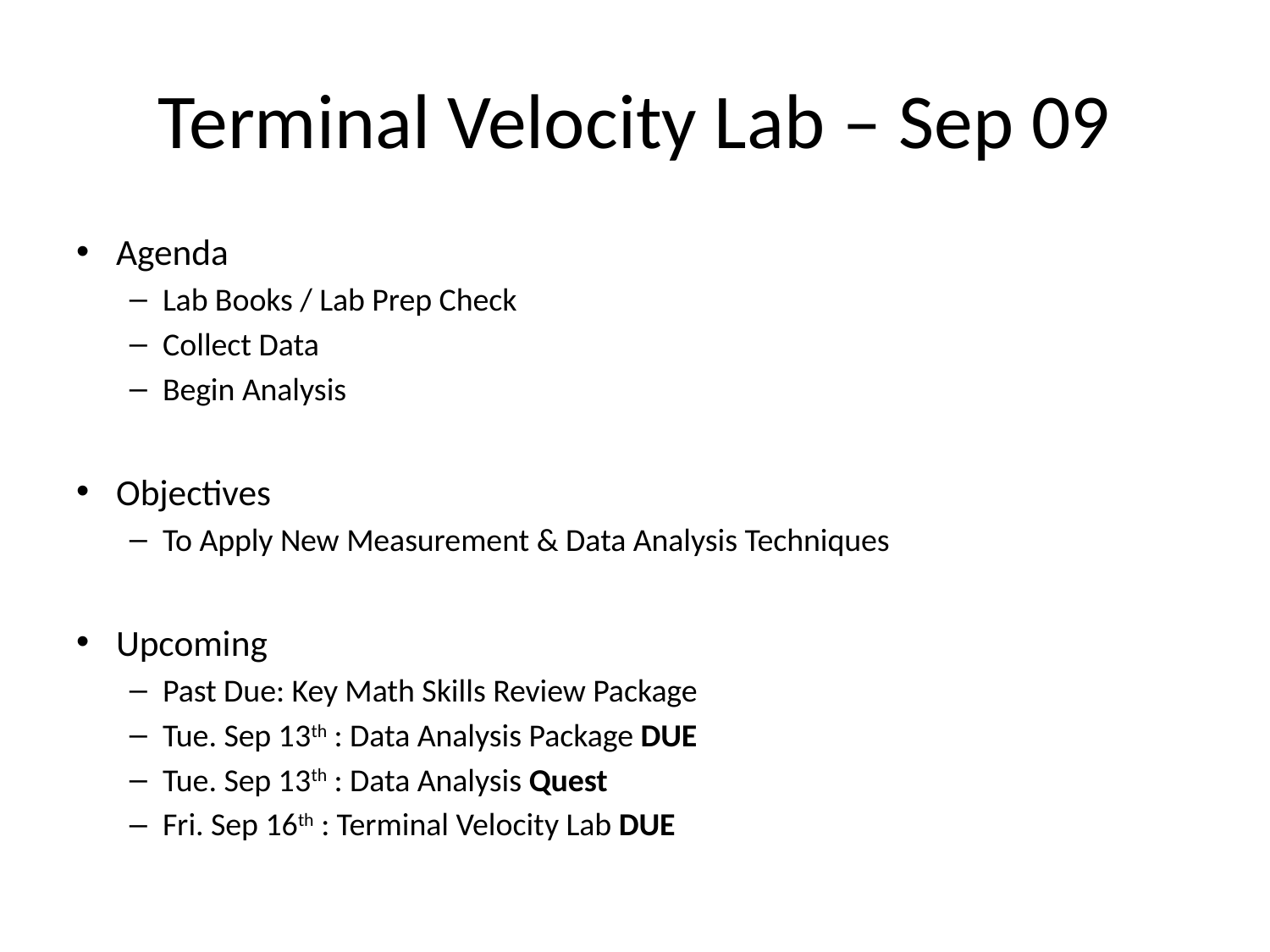

# Terminal Velocity Lab – Sep 09
Agenda
Lab Books / Lab Prep Check
Collect Data
Begin Analysis

Objectives
To Apply New Measurement & Data Analysis Techniques

Upcoming
Past Due: Key Math Skills Review Package
Tue. Sep 13th : Data Analysis Package DUE
Tue. Sep 13th : Data Analysis Quest
Fri. Sep 16th : Terminal Velocity Lab DUE